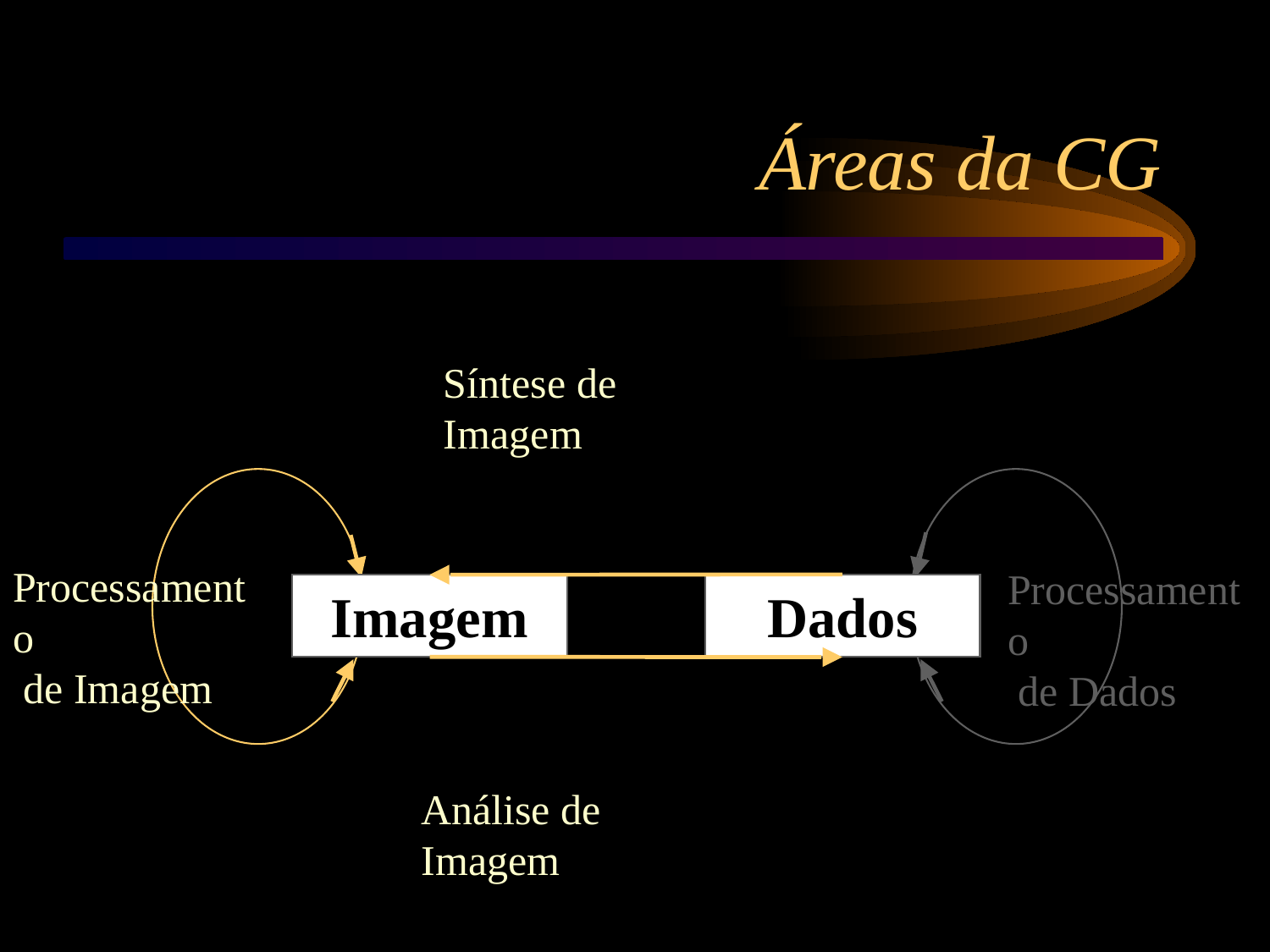

Áreas da CG
Síntese de Imagem

Processamento
 de Imagem

Processamento
 de Dados
Imagem
Dados
Análise de Imagem